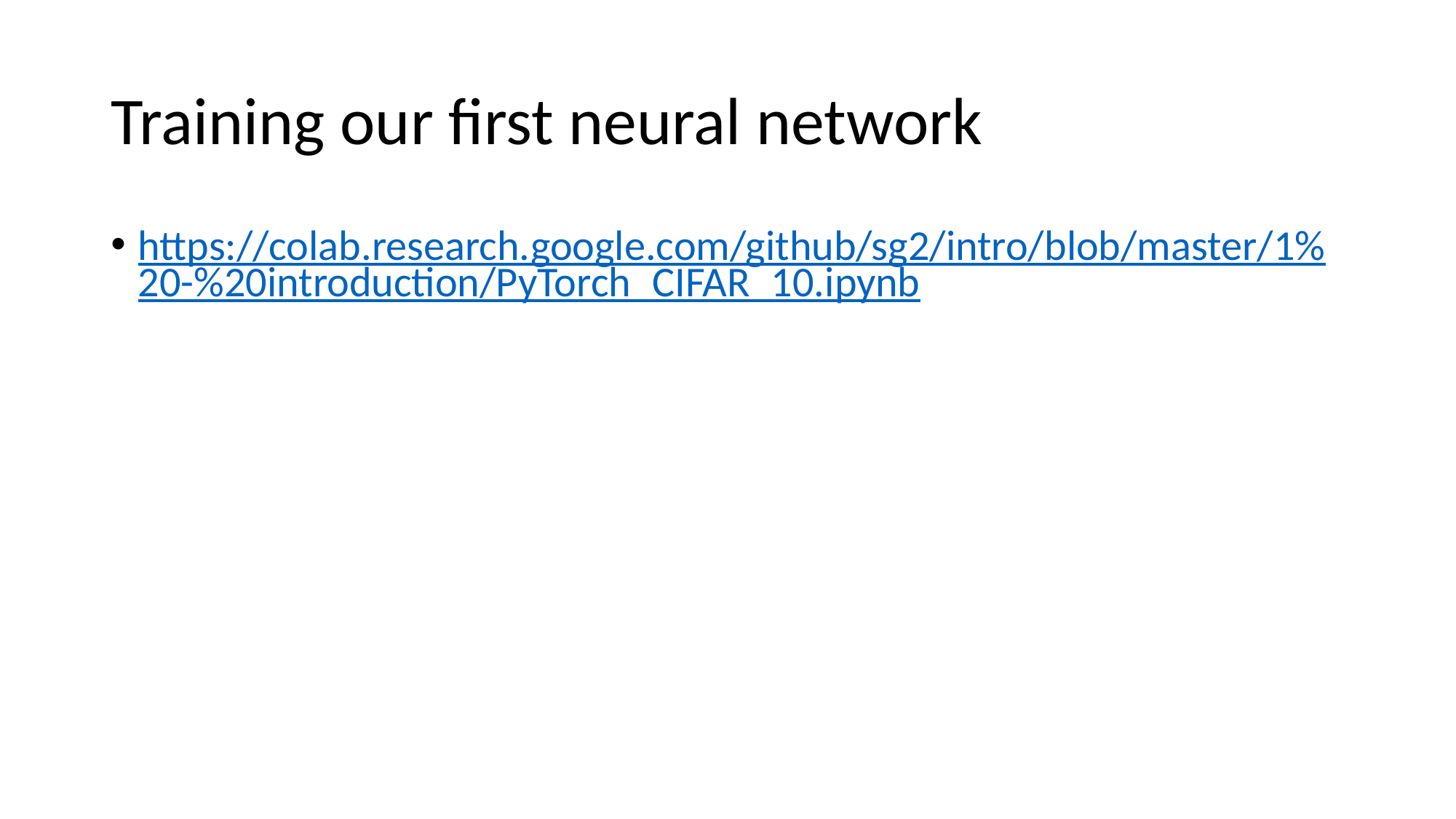

# Training our first neural network
https://colab.research.google.com/github/sg2/intro/blob/master/1%20-%20introduction/PyTorch_CIFAR_10.ipynb